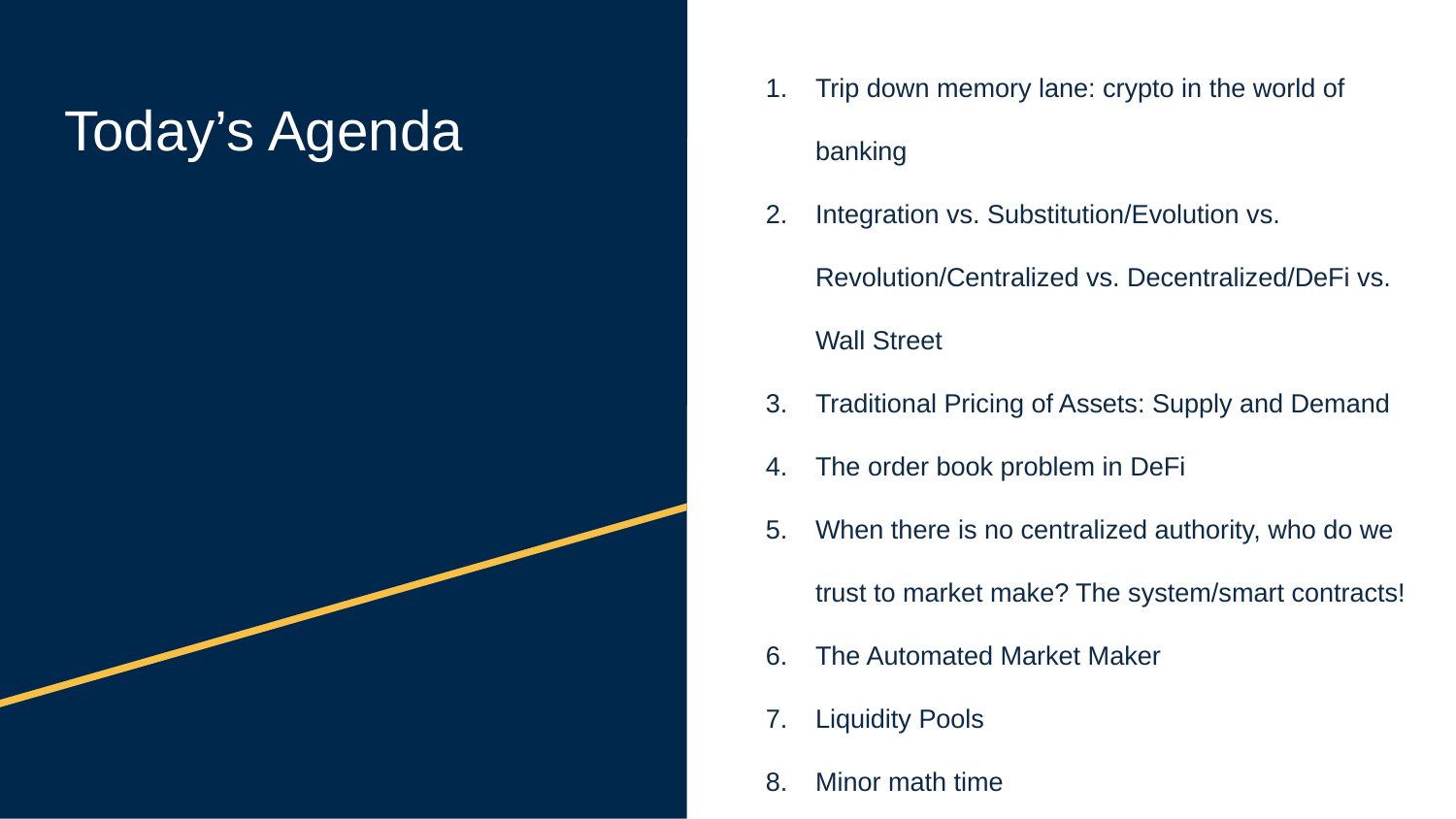

Trip down memory lane: crypto in the world of banking
Integration vs. Substitution/Evolution vs. Revolution/Centralized vs. Decentralized/DeFi vs. Wall Street
Traditional Pricing of Assets: Supply and Demand
The order book problem in DeFi
When there is no centralized authority, who do we trust to market make? The system/smart contracts!
The Automated Market Maker
Liquidity Pools
Minor math time
# Today’s Agenda